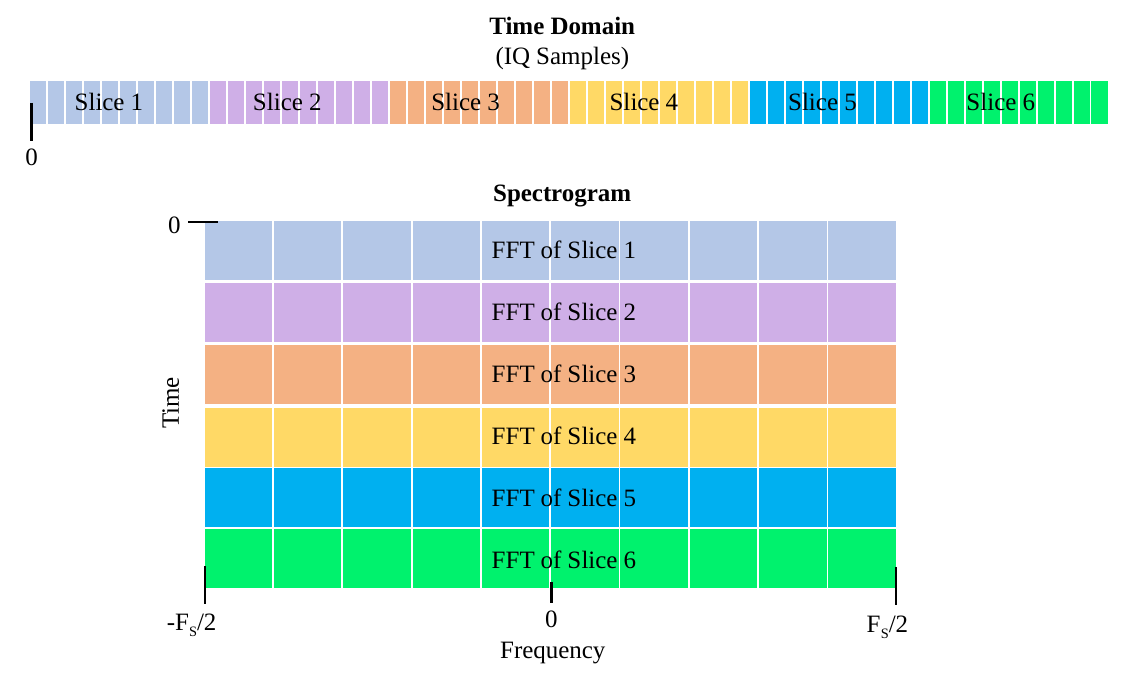

Time Domain
(IQ Samples)
Slice 3
Slice 4
Slice 5
Slice 1
Slice 2
Slice 6
|  |  |  |  |  |  |  |  |  |  |
| --- | --- | --- | --- | --- | --- | --- | --- | --- | --- |
|  |  |  |  |  |  |  |  |  |  |
| --- | --- | --- | --- | --- | --- | --- | --- | --- | --- |
|  |  |  |  |  |  |  |  |  |  |
| --- | --- | --- | --- | --- | --- | --- | --- | --- | --- |
|  |  |  |  |  |  |  |  |  |  |
| --- | --- | --- | --- | --- | --- | --- | --- | --- | --- |
|  |  |  |  |  |  |  |  |  |  |
| --- | --- | --- | --- | --- | --- | --- | --- | --- | --- |
|  |  |  |  |  |  |  |  |  |  |
| --- | --- | --- | --- | --- | --- | --- | --- | --- | --- |
0
Spectrogram
0
|  |  |  |  |  |  |  |  |  |  |
| --- | --- | --- | --- | --- | --- | --- | --- | --- | --- |
FFT of Slice 1
|  |  |  |  |  |  |  |  |  |  |
| --- | --- | --- | --- | --- | --- | --- | --- | --- | --- |
FFT of Slice 2
|  |  |  |  |  |  |  |  |  |  |
| --- | --- | --- | --- | --- | --- | --- | --- | --- | --- |
FFT of Slice 3
Time
|  |  |  |  |  |  |  |  |  |  |
| --- | --- | --- | --- | --- | --- | --- | --- | --- | --- |
FFT of Slice 4
|  |  |  |  |  |  |  |  |  |  |
| --- | --- | --- | --- | --- | --- | --- | --- | --- | --- |
FFT of Slice 5
|  |  |  |  |  |  |  |  |  |  |
| --- | --- | --- | --- | --- | --- | --- | --- | --- | --- |
FFT of Slice 6
0
-FS/2
FS/2
Frequency